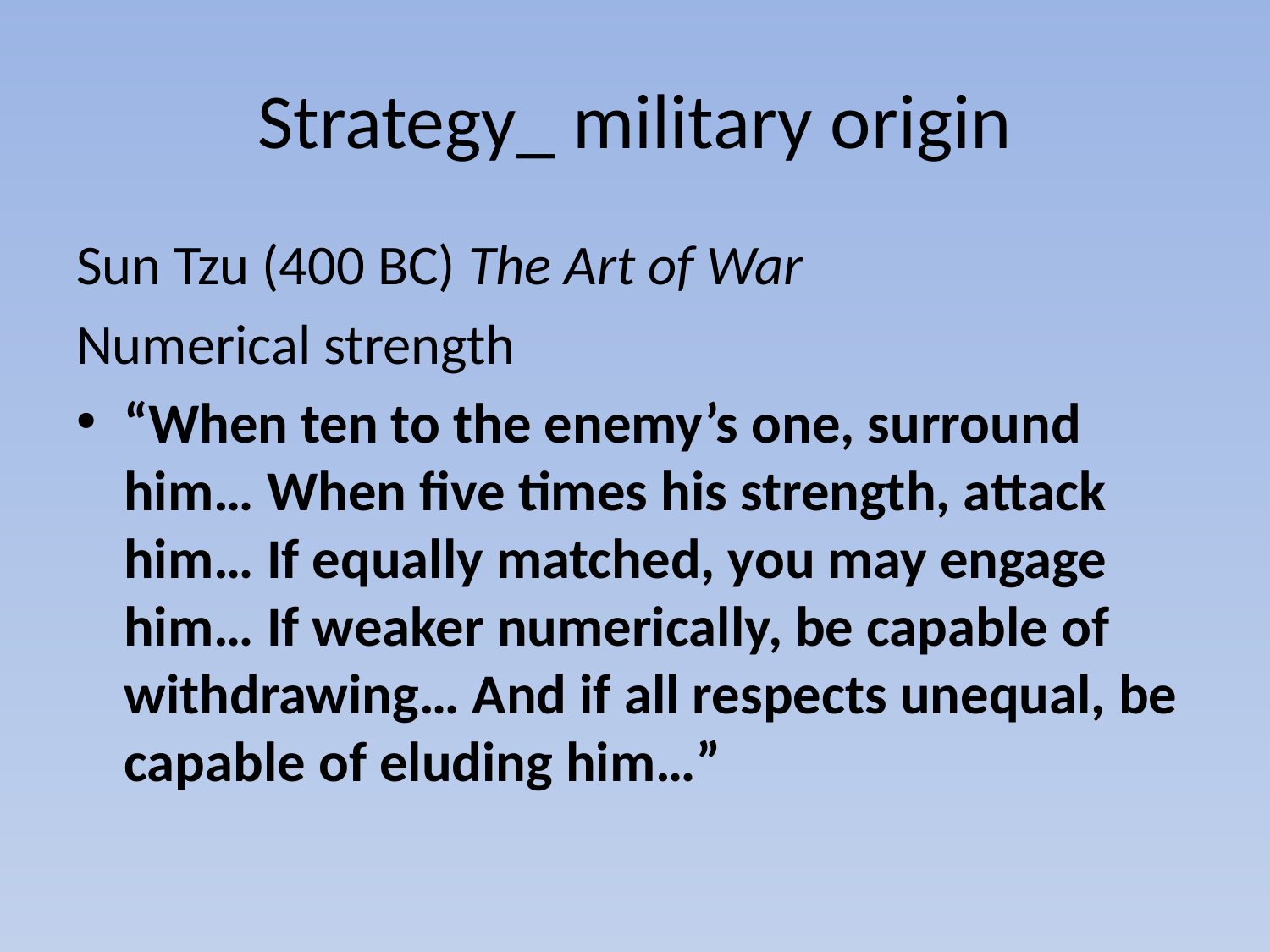

# Strategy_ military origin
Sun Tzu (400 BC) The Art of War
Numerical strength
“When ten to the enemy’s one, surround him… When five times his strength, attack him… If equally matched, you may engage him… If weaker numerically, be capable of withdrawing… And if all respects unequal, be capable of eluding him…”

5